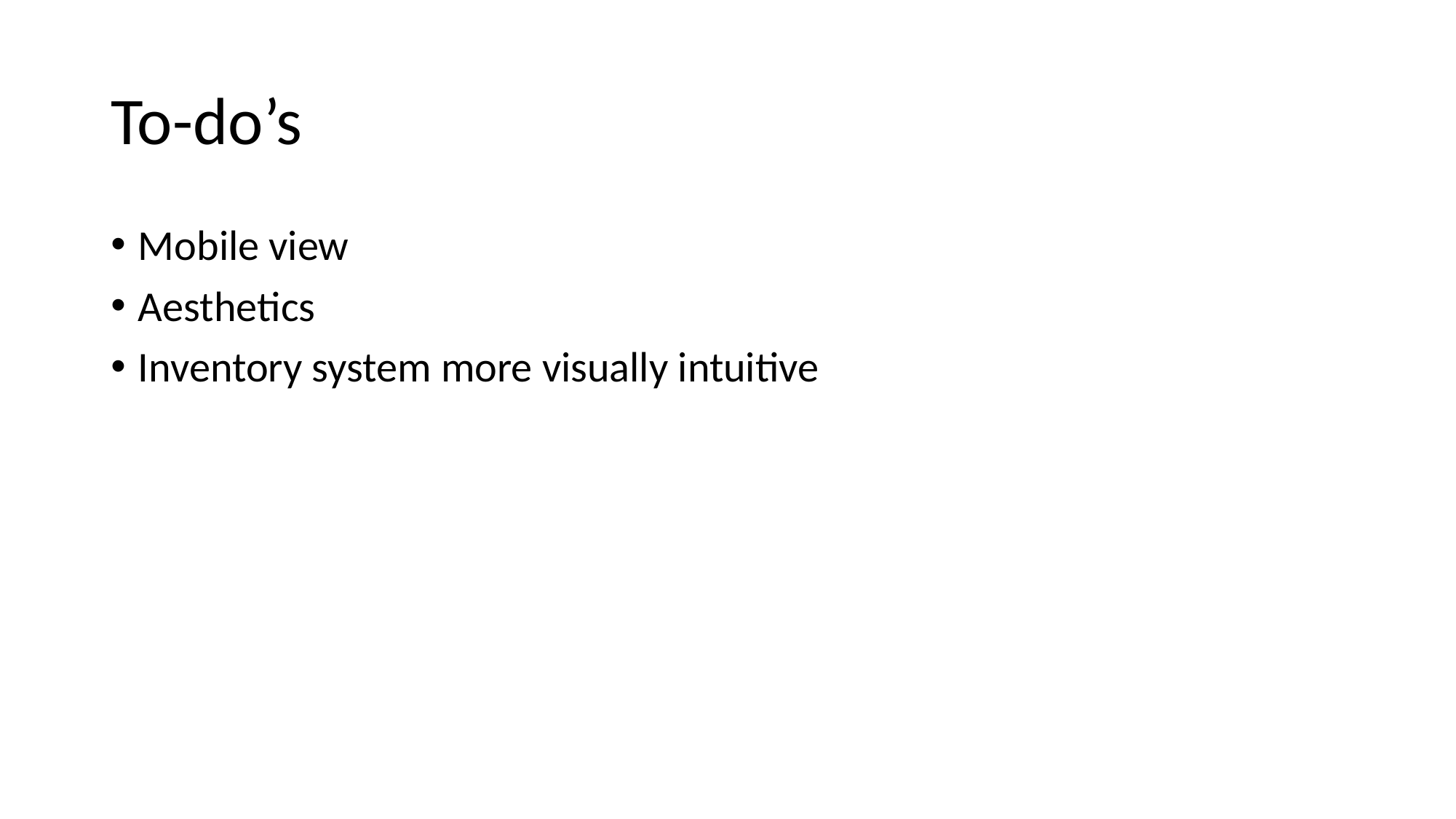

# To-do’s
Mobile view
Aesthetics
Inventory system more visually intuitive